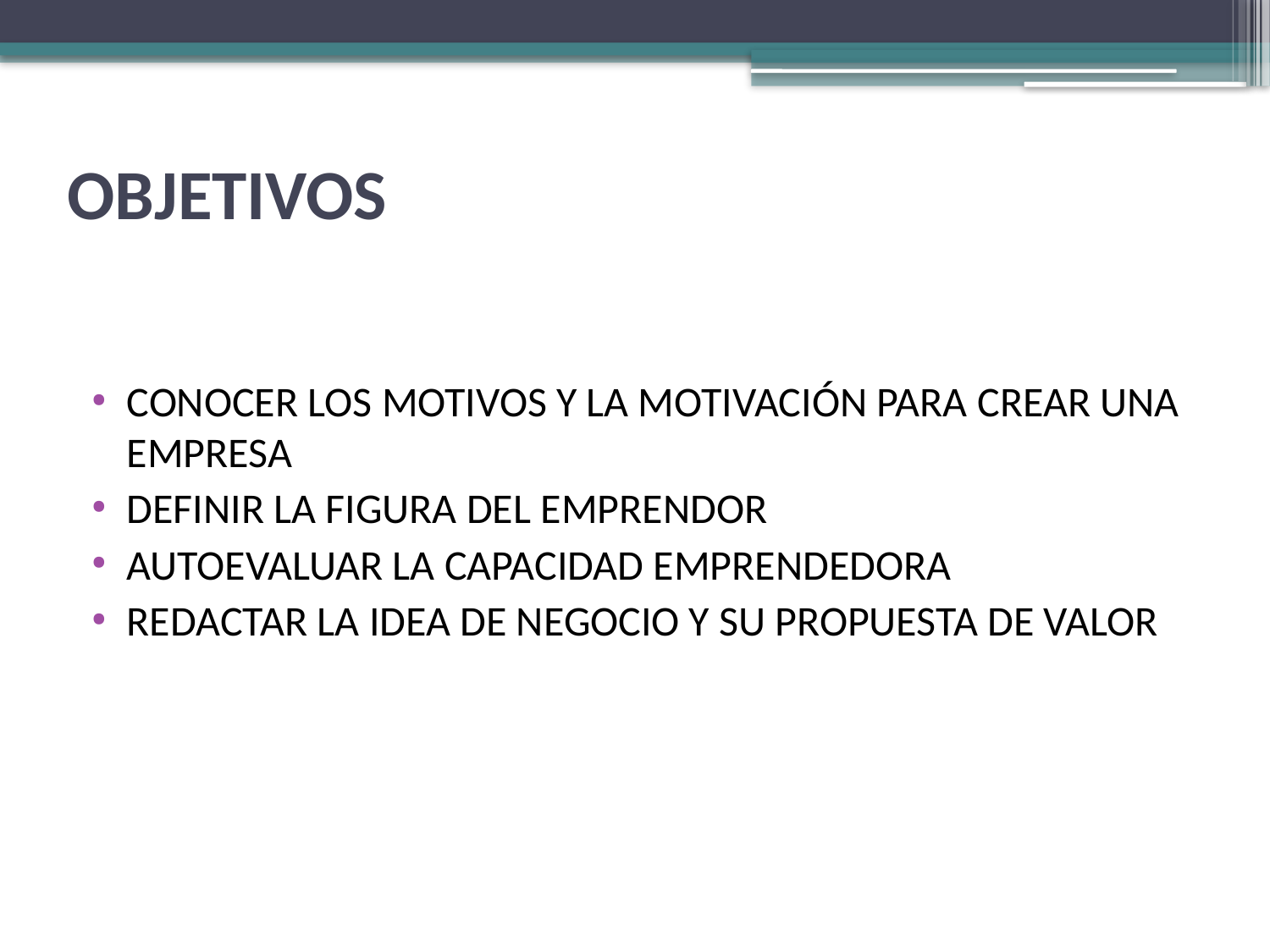

# OBJETIVOS

CONOCER LOS MOTIVOS Y LA MOTIVACIÓN PARA CREAR UNA EMPRESA
DEFINIR LA FIGURA DEL EMPRENDOR
AUTOEVALUAR LA CAPACIDAD EMPRENDEDORA
REDACTAR LA IDEA DE NEGOCIO Y SU PROPUESTA DE VALOR